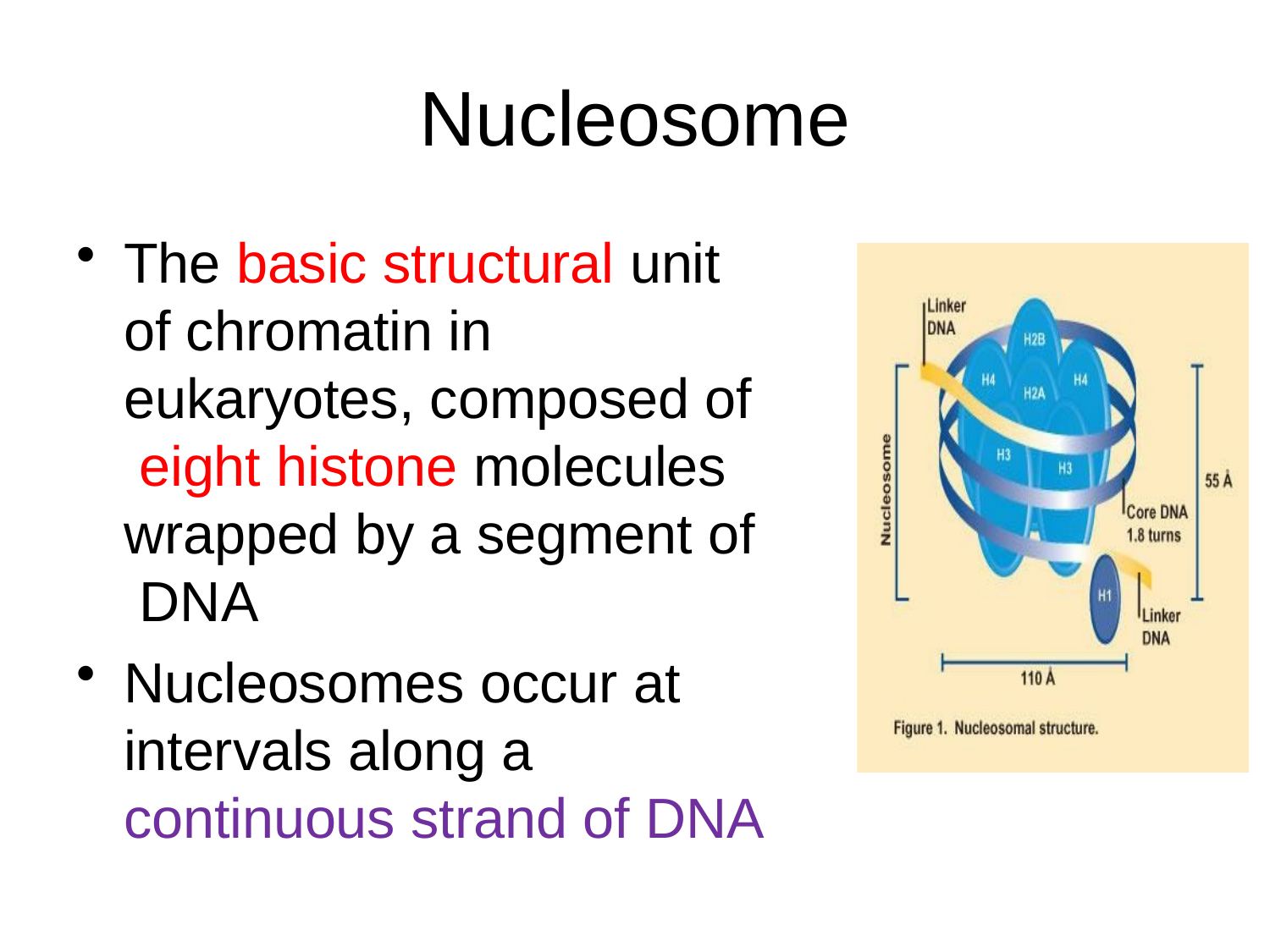

# Nucleosome
The basic structural unit  of chromatin in  eukaryotes, composed of  eight histone molecules  wrapped by a segment of  DNA
Nucleosomes occur at  intervals along a  continuous strand of DNA